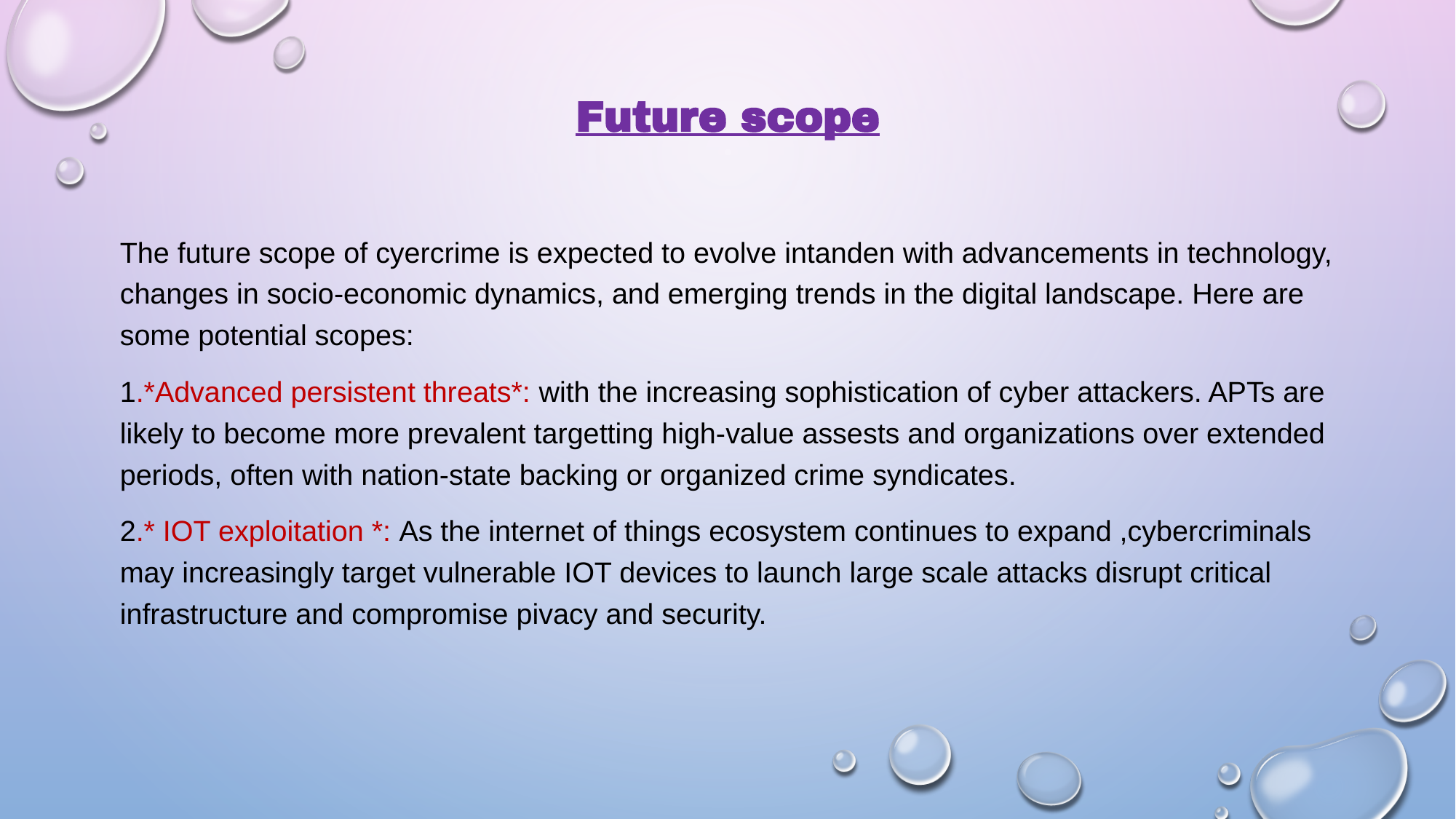

# Future scope
The future scope of cyercrime is expected to evolve intanden with advancements in technology, changes in socio-economic dynamics, and emerging trends in the digital landscape. Here are some potential scopes:
1.*Advanced persistent threats*: with the increasing sophistication of cyber attackers. APTs are likely to become more prevalent targetting high-value assests and organizations over extended periods, often with nation-state backing or organized crime syndicates.
2.* IOT exploitation *: As the internet of things ecosystem continues to expand ,cybercriminals may increasingly target vulnerable IOT devices to launch large scale attacks disrupt critical infrastructure and compromise pivacy and security.